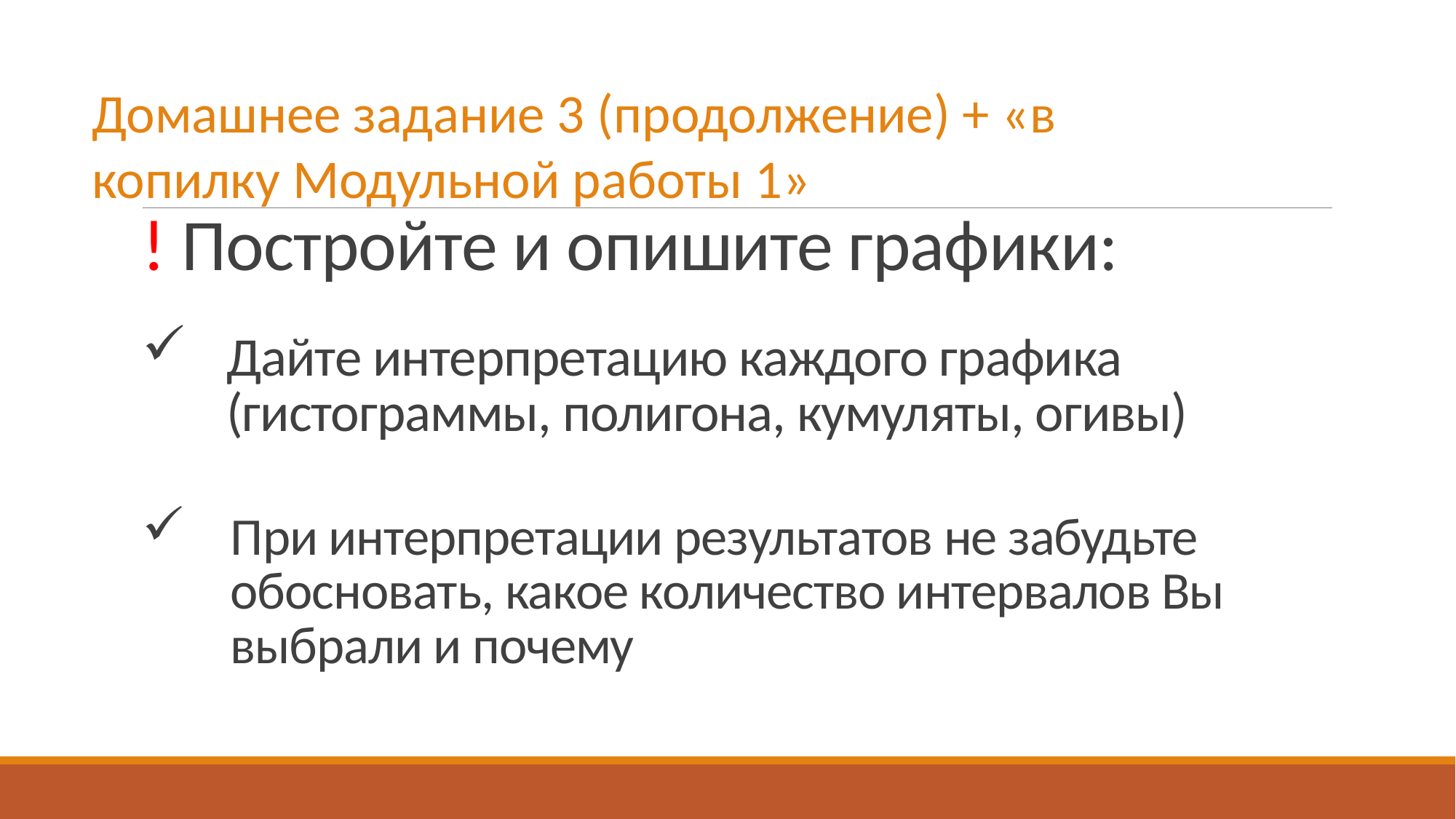

Домашнее задание 3 (продолжение) + «в копилку Модульной работы 1»
! Постройте и опишите графики:
Дайте интерпретацию каждого графика (гистограммы, полигона, кумуляты, огивы)
# При интерпретации результатов не забудьте обосновать, какое количество интервалов Вы выбрали и почему